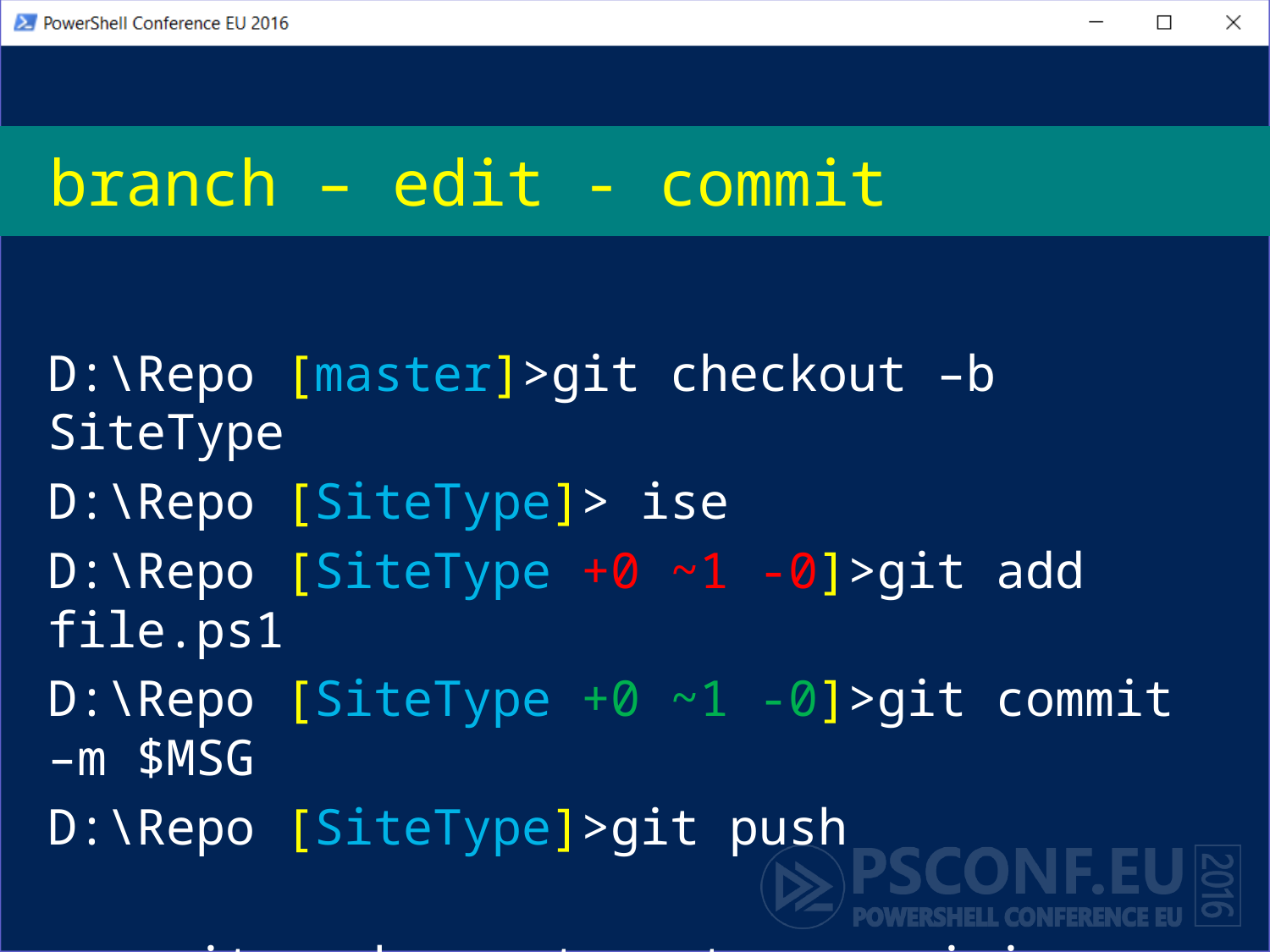

# branch – edit - commit

D:\Repo [master]>git checkout –b SiteType
D:\Repo [SiteType]> ise
D:\Repo [SiteType +0 ~1 -0]>git add file.ps1
D:\Repo [SiteType +0 ~1 -0]>git commit –m $MSG
D:\Repo [SiteType]>git push

    git push --set-upstream origin SiteType